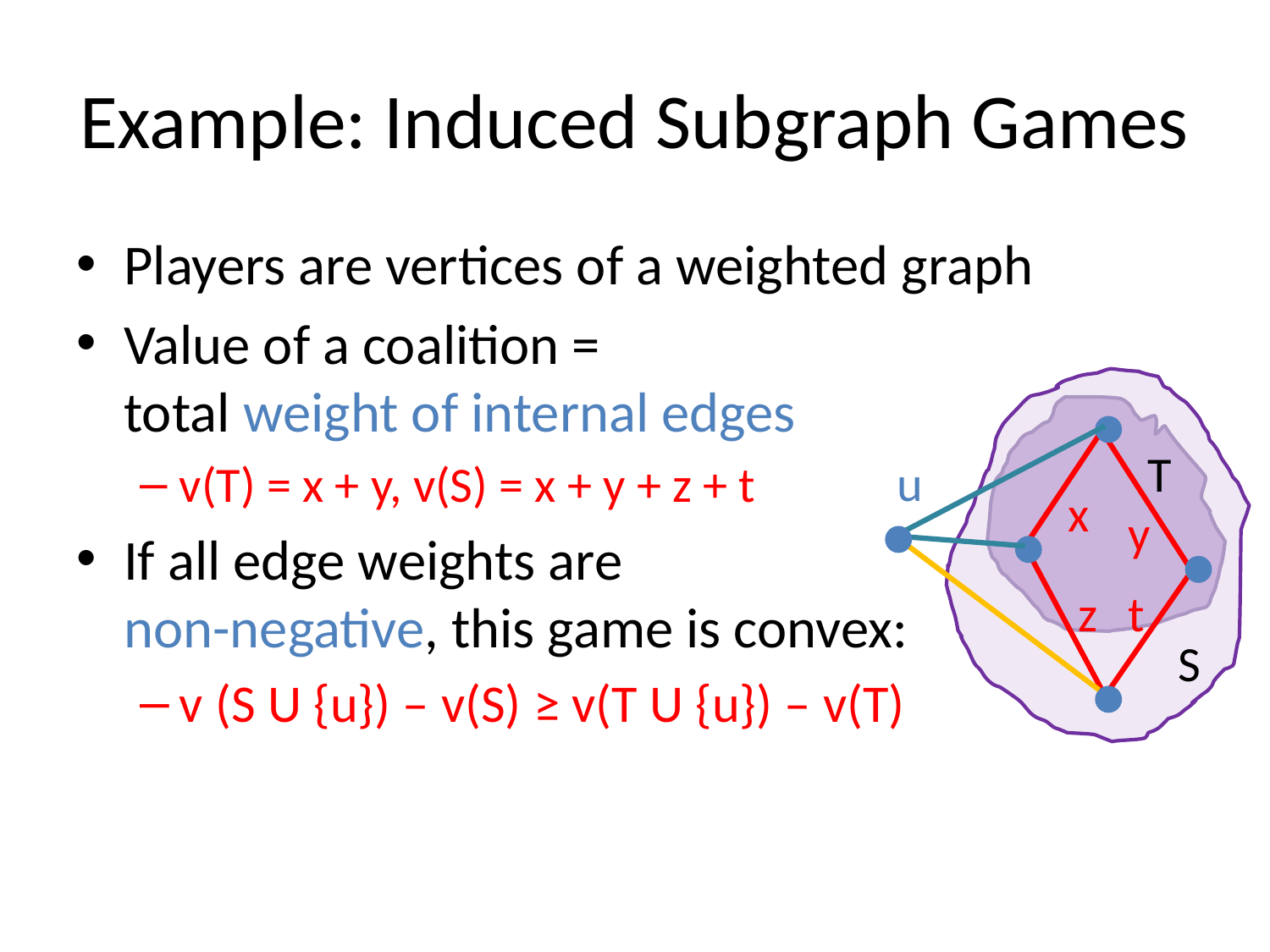

# Example: Induced Subgraph Games
Players are vertices of a weighted graph
Value of a coalition =
total weight of internal edges
v(T) = x + y, v(S) = x + y + z + t
If all edge weights are
non-negative, this game is convex:
v (S U {u}) – v(S) ≥ v(T U {u}) – v(T)

u

T
x
y
z
t
S